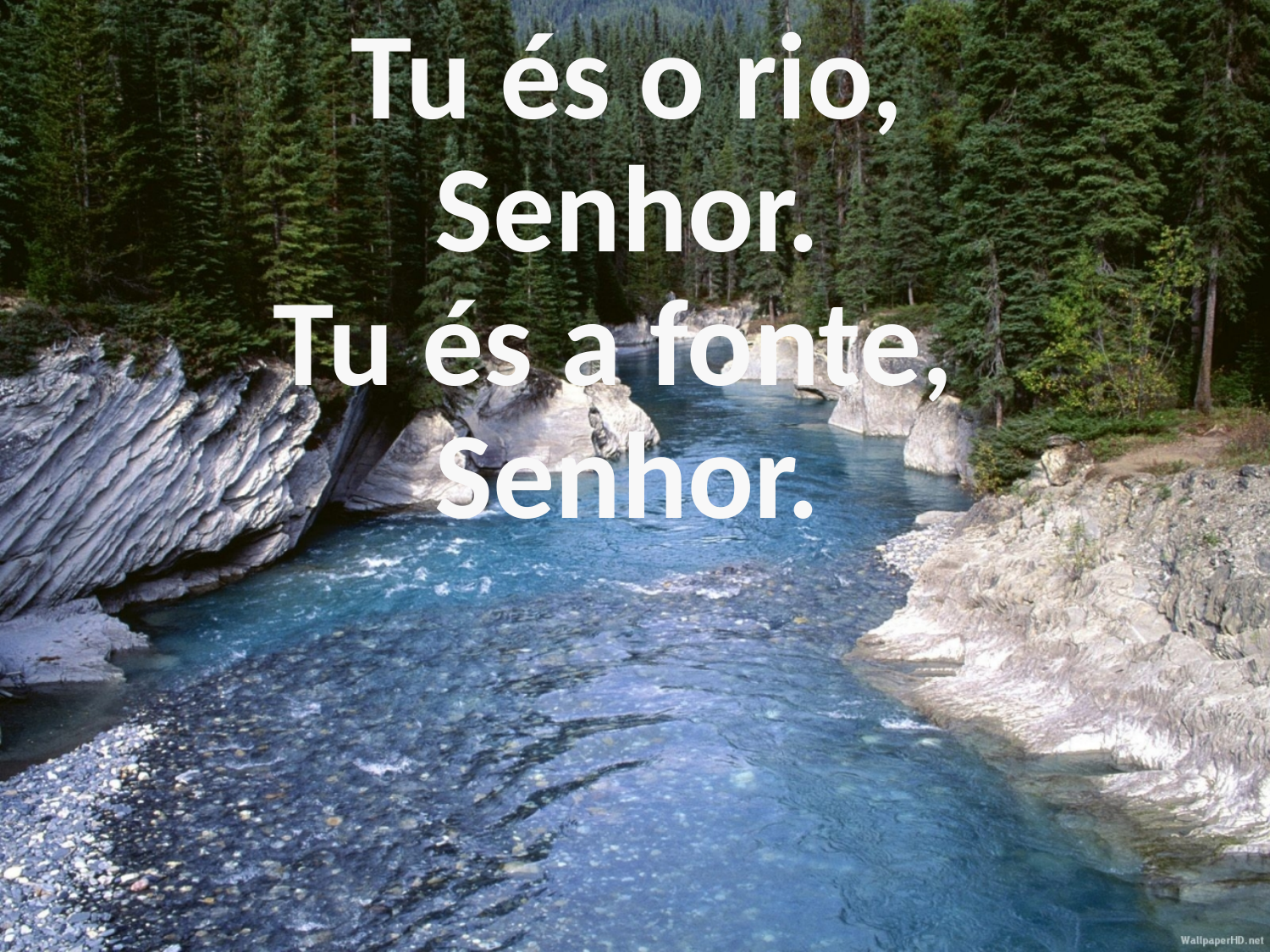

Tu és o rio,
Senhor.
Tu és a fonte,
Senhor.